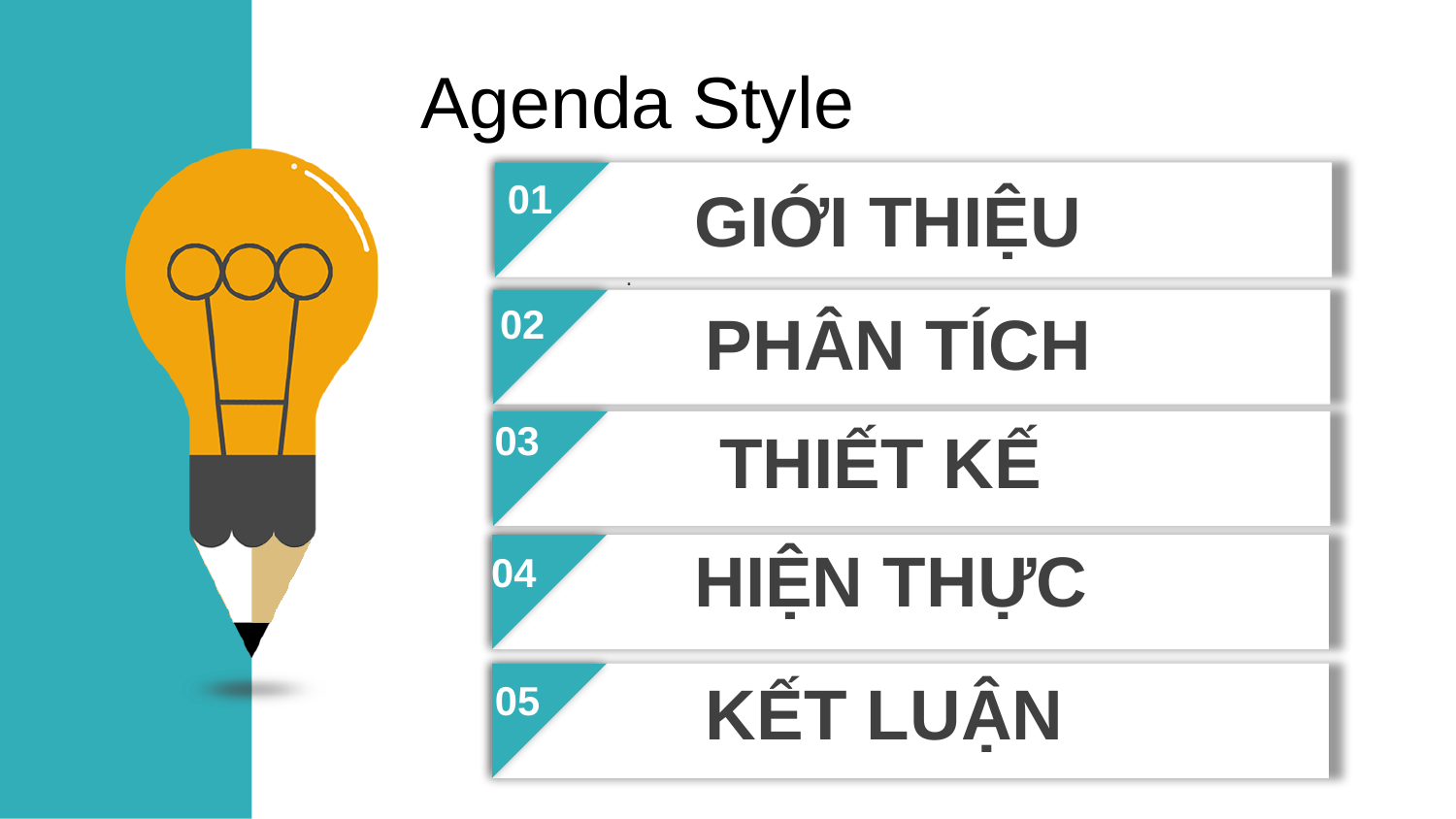

Agenda Style

01
GIỚI THIỆU
.

02
PHÂN TÍCH

03
THIẾT KẾ

HIỆN THỰC

04
KẾT LUẬN

05